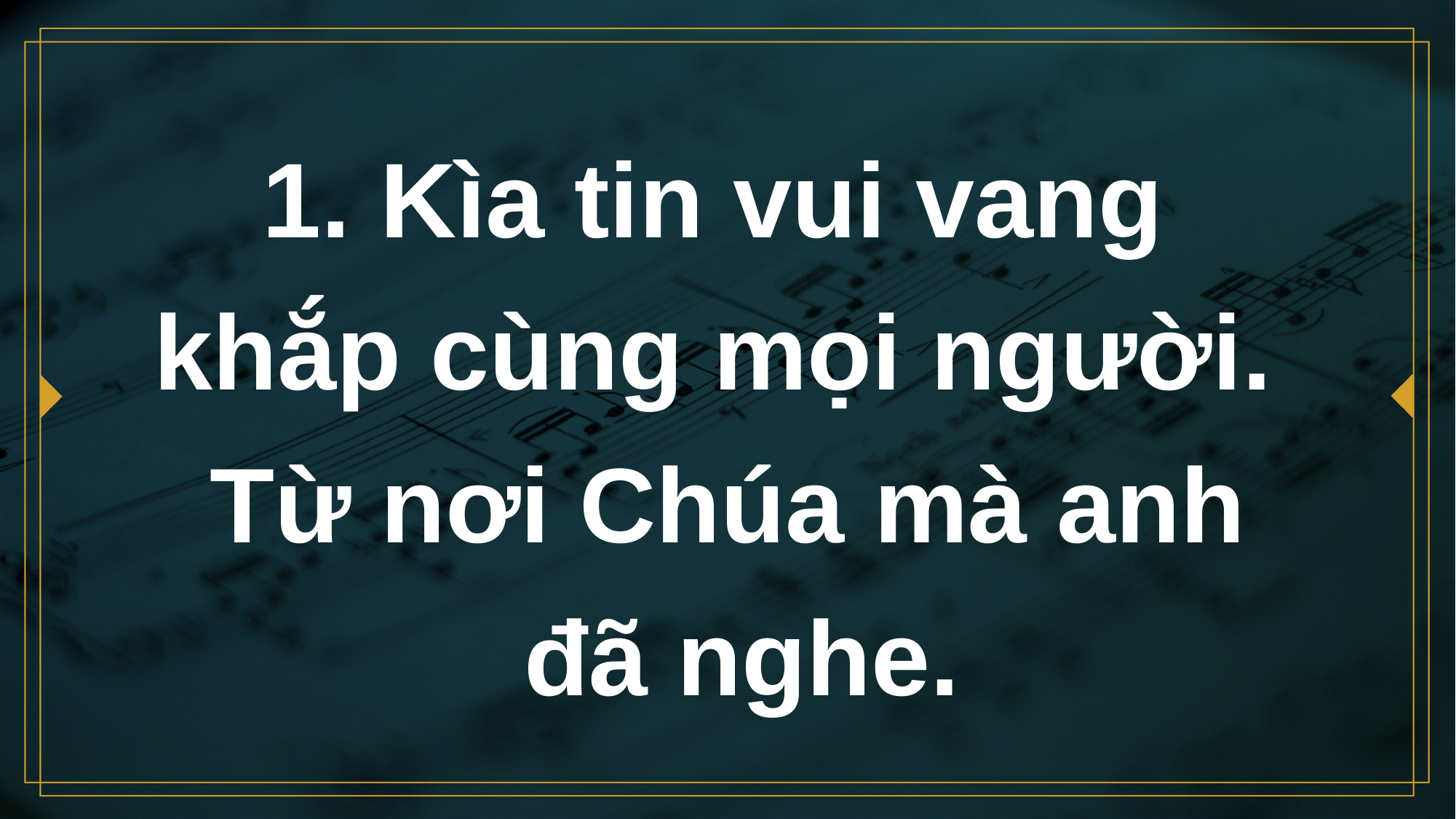

# 1. Kìa tin vui vang khắp cùng mọi người. Từ nơi Chúa mà anh đã nghe.